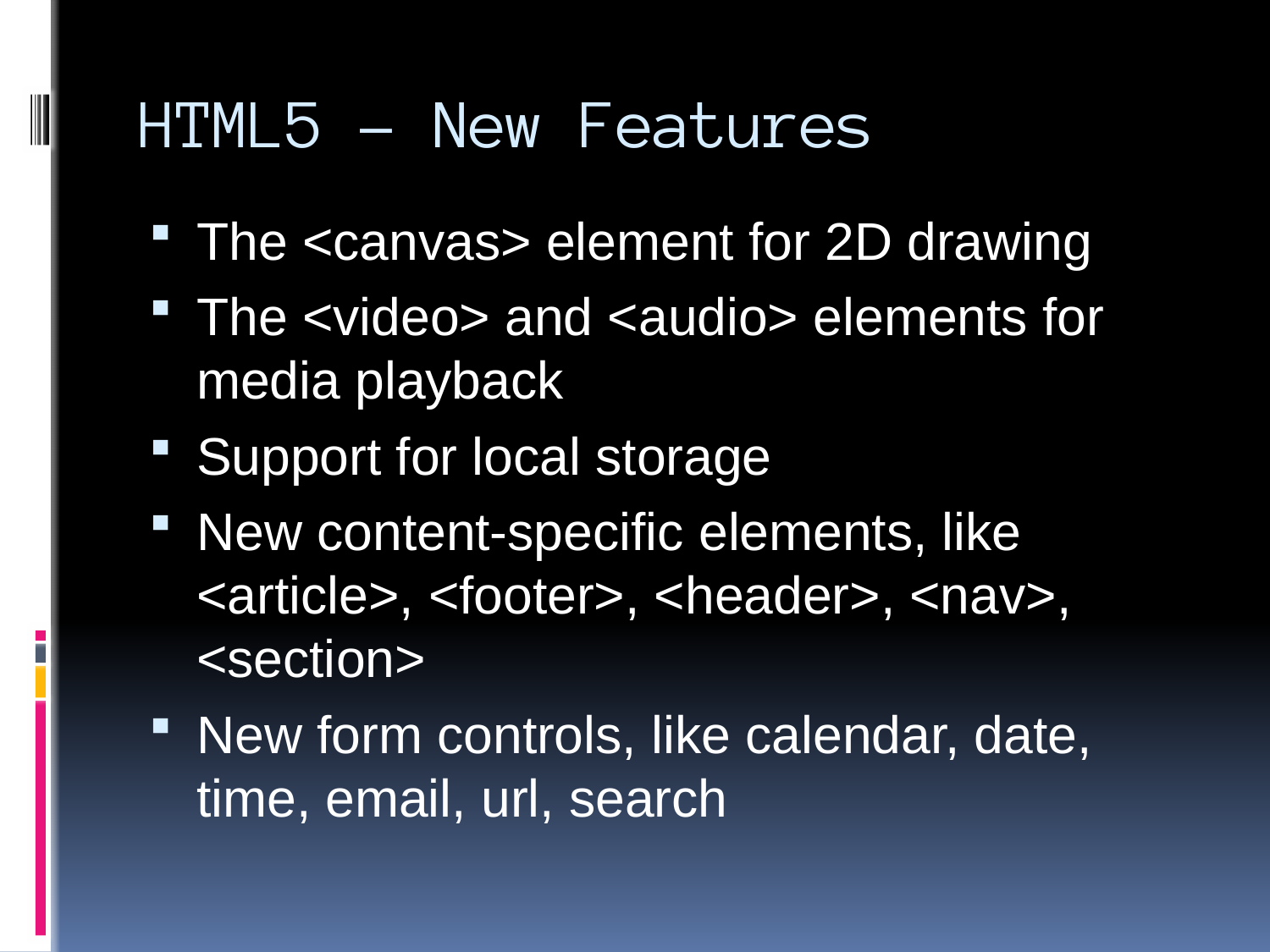

# HTML5 - New Features
The <canvas> element for 2D drawing
The <video> and <audio> elements for media playback
Support for local storage
New content-specific elements, like <article>, <footer>, <header>, <nav>, <section>
New form controls, like calendar, date, time, email, url, search